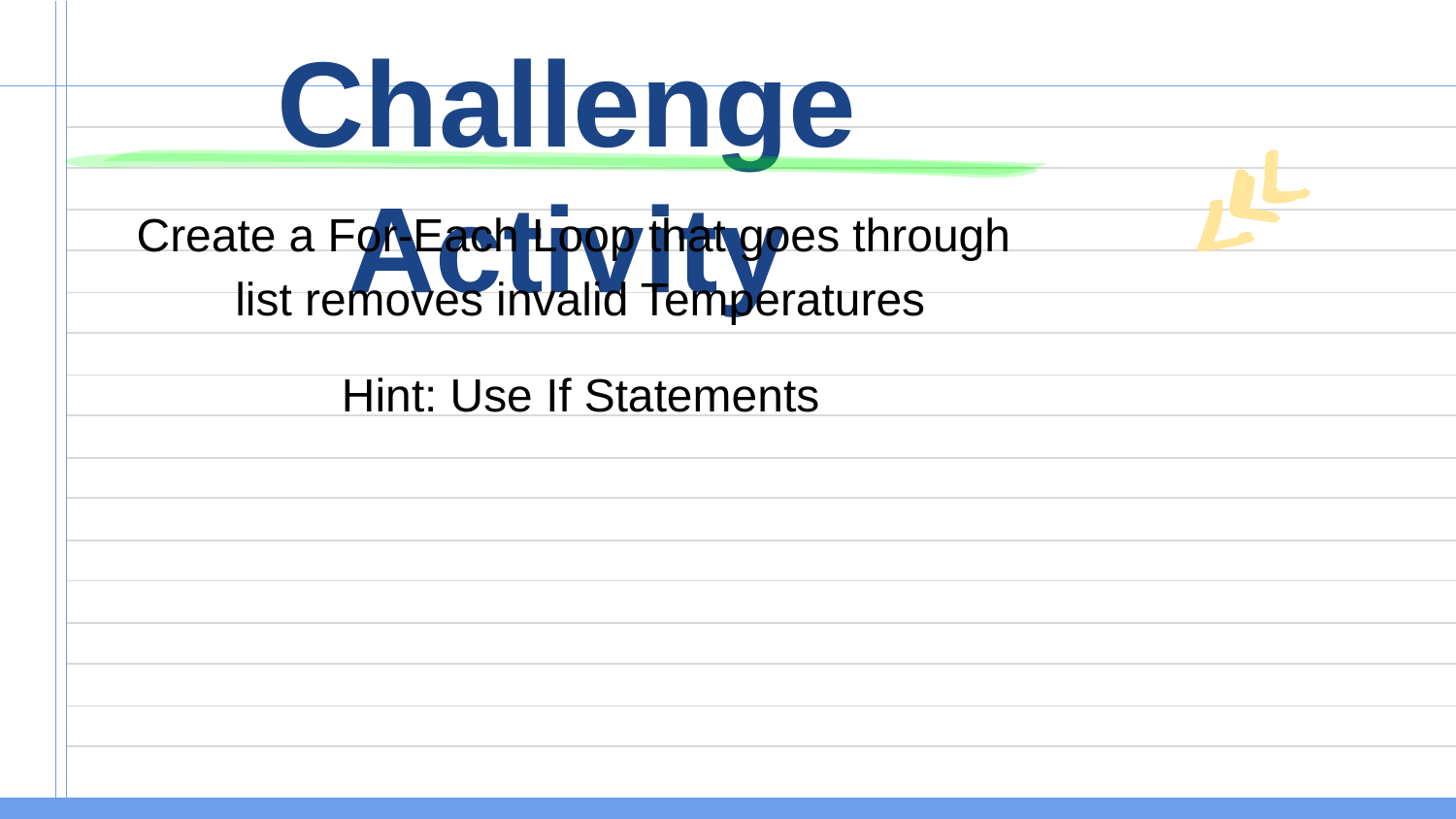

# Challenge Activity

Create a For-Each Loop that goes through  list removes invalid Temperatures
Hint: Use If Statements